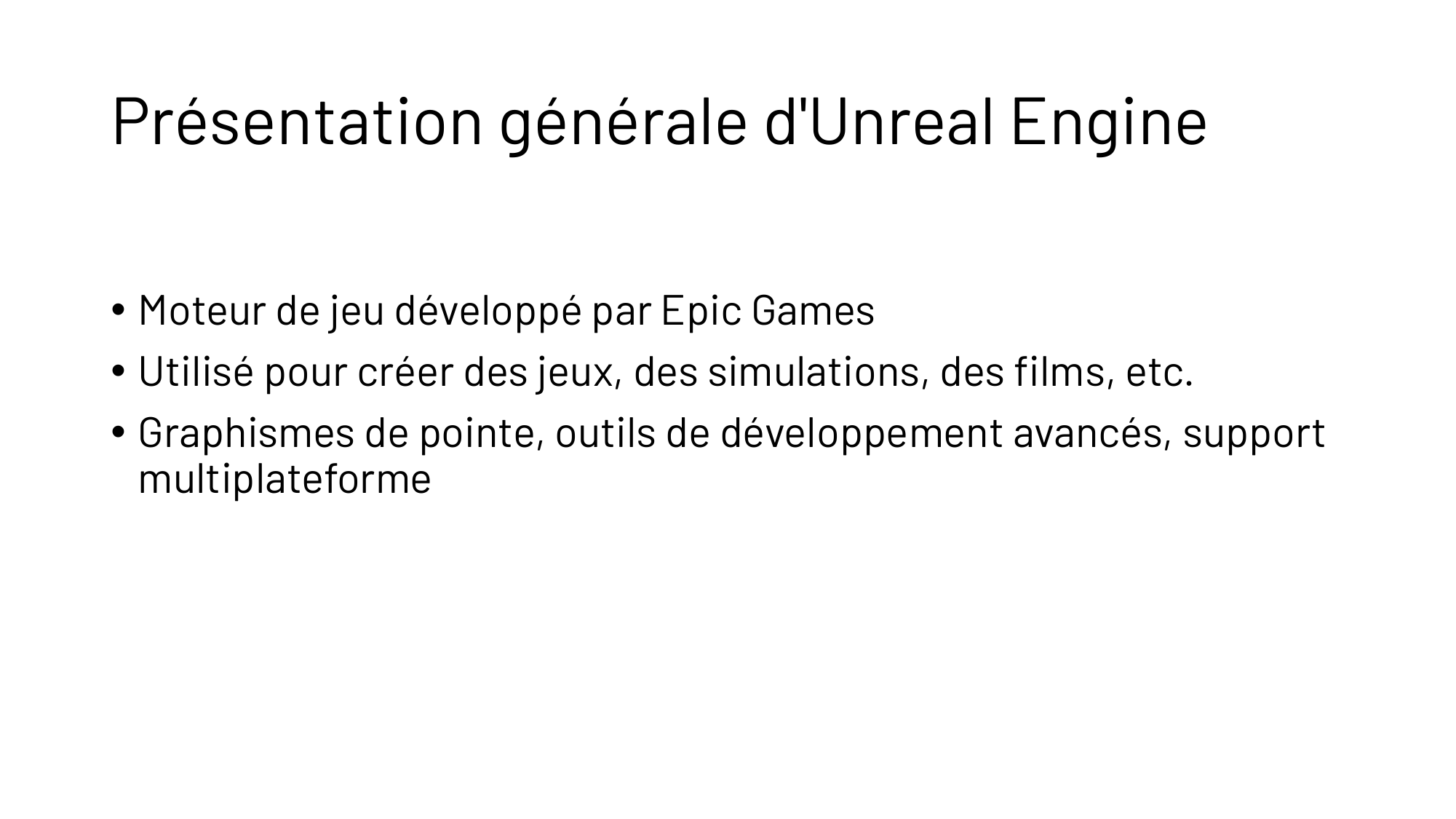

# Présentation générale d'Unreal Engine
Moteur de jeu développé par Epic Games
Utilisé pour créer des jeux, des simulations, des films, etc.
Graphismes de pointe, outils de développement avancés, support multiplateforme